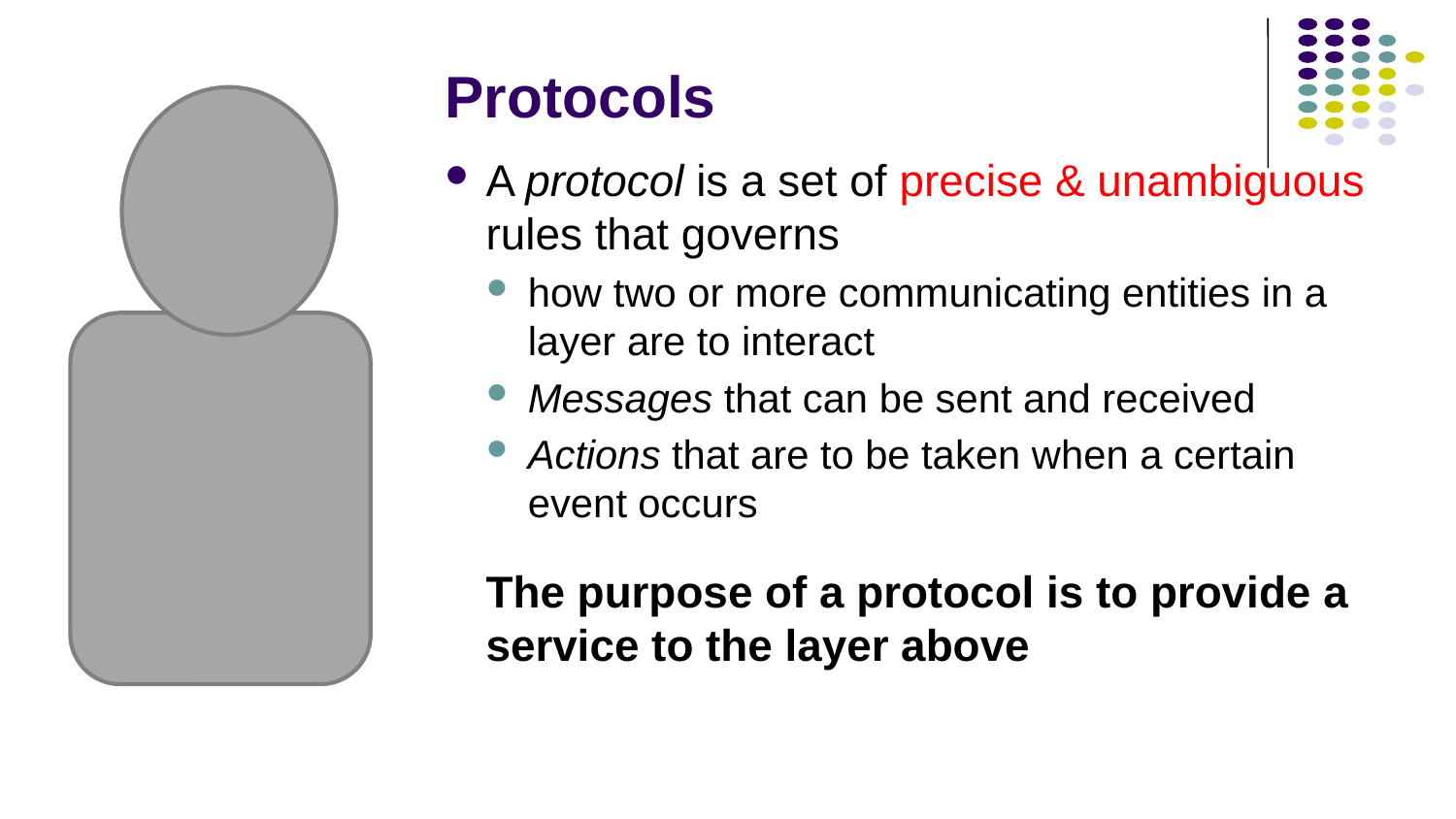

# Protocols

A protocol is a set of precise & unambiguous rules that governs
how two or more communicating entities in a layer are to interact
Messages that can be sent and received
Actions that are to be taken when a certain event occurs

	The purpose of a protocol is to provide a service to the layer above